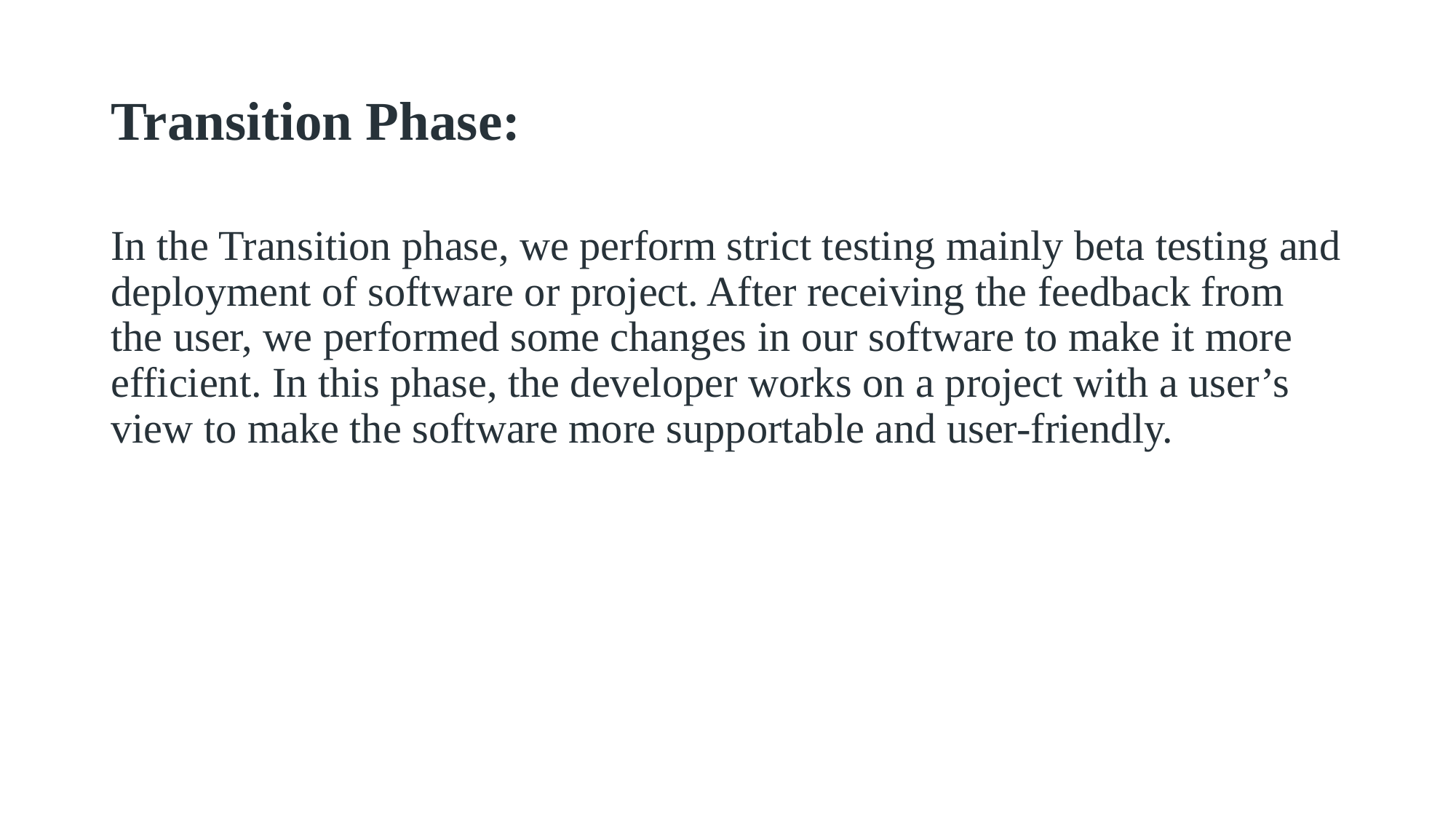

# Transition Phase:
In the Transition phase, we perform strict testing mainly beta testing and deployment of software or project. After receiving the feedback from the user, we performed some changes in our software to make it more efficient. In this phase, the developer works on a project with a user’s view to make the software more supportable and user-friendly.